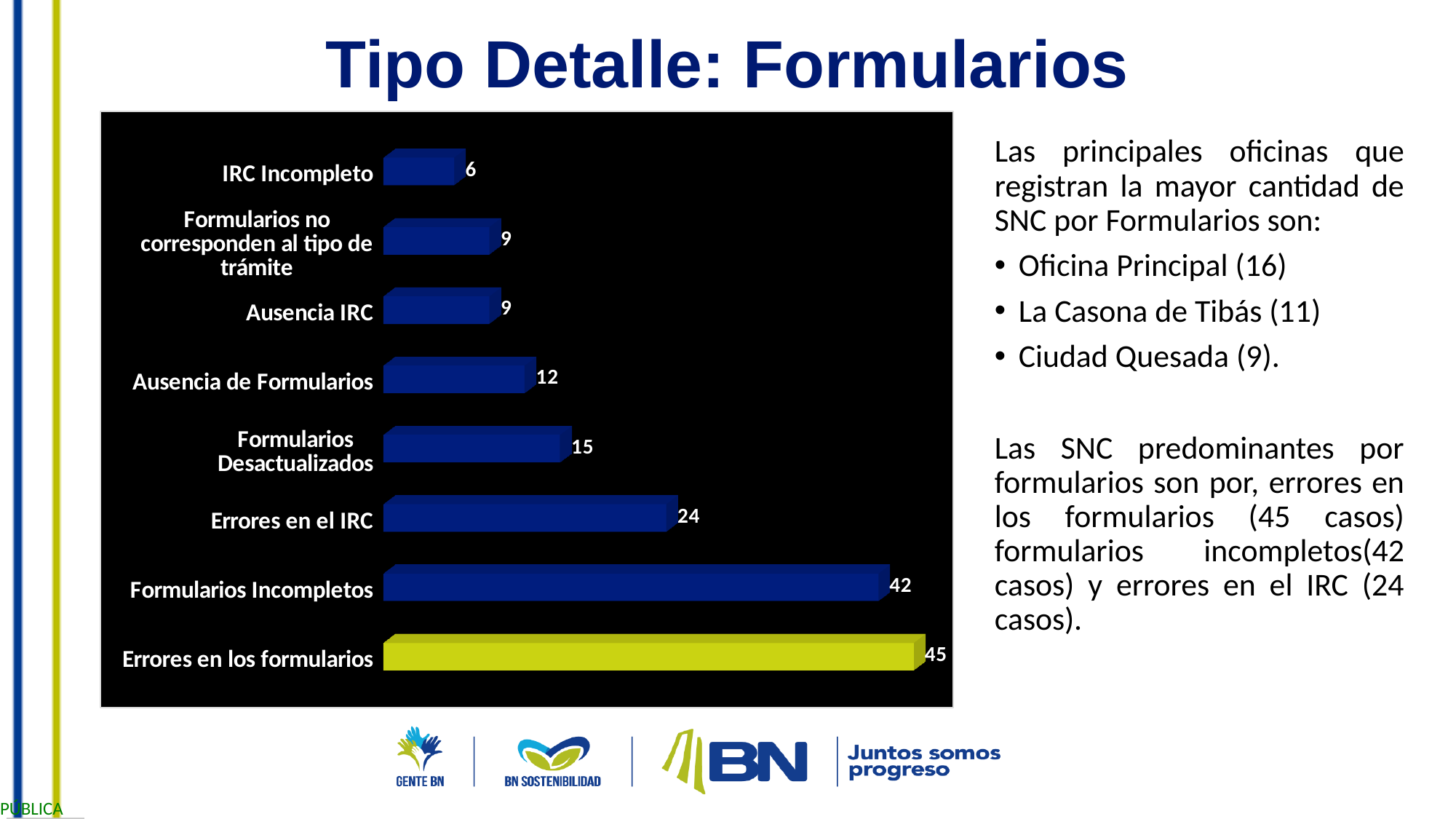

# Tipo Detalle: Formularios

[unsupported chart]

Las principales oficinas que registran la mayor cantidad de SNC por Formularios son:
Oficina Principal (16)
La Casona de Tibás (11)
Ciudad Quesada (9).

Las SNC predominantes por formularios son por, errores en los formularios (45 casos) formularios incompletos(42 casos) y errores en el IRC (24 casos).